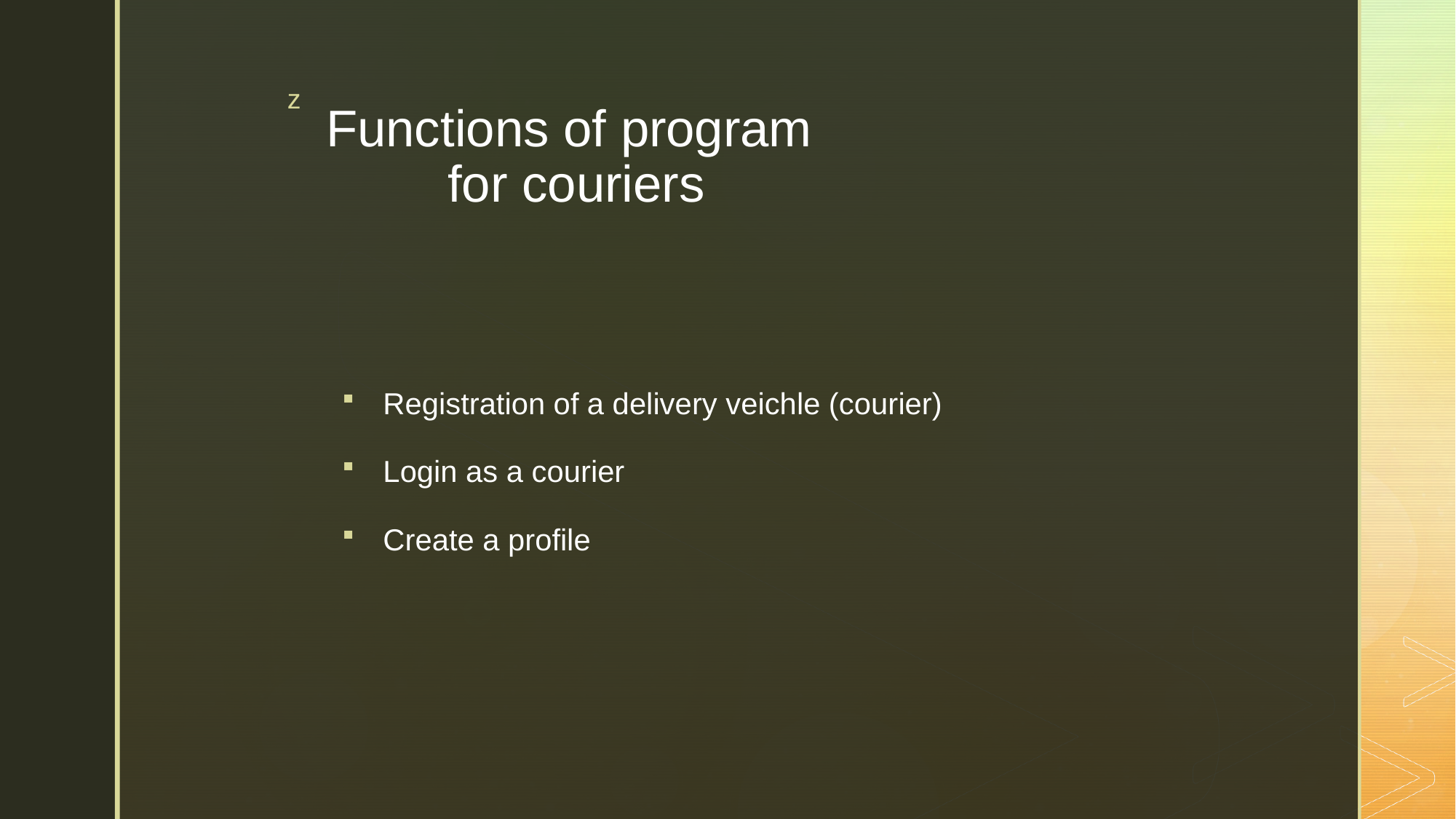

# Functions of program for couriers
Registration of a delivery veichle (courier)
Login as a courier
Create a profile